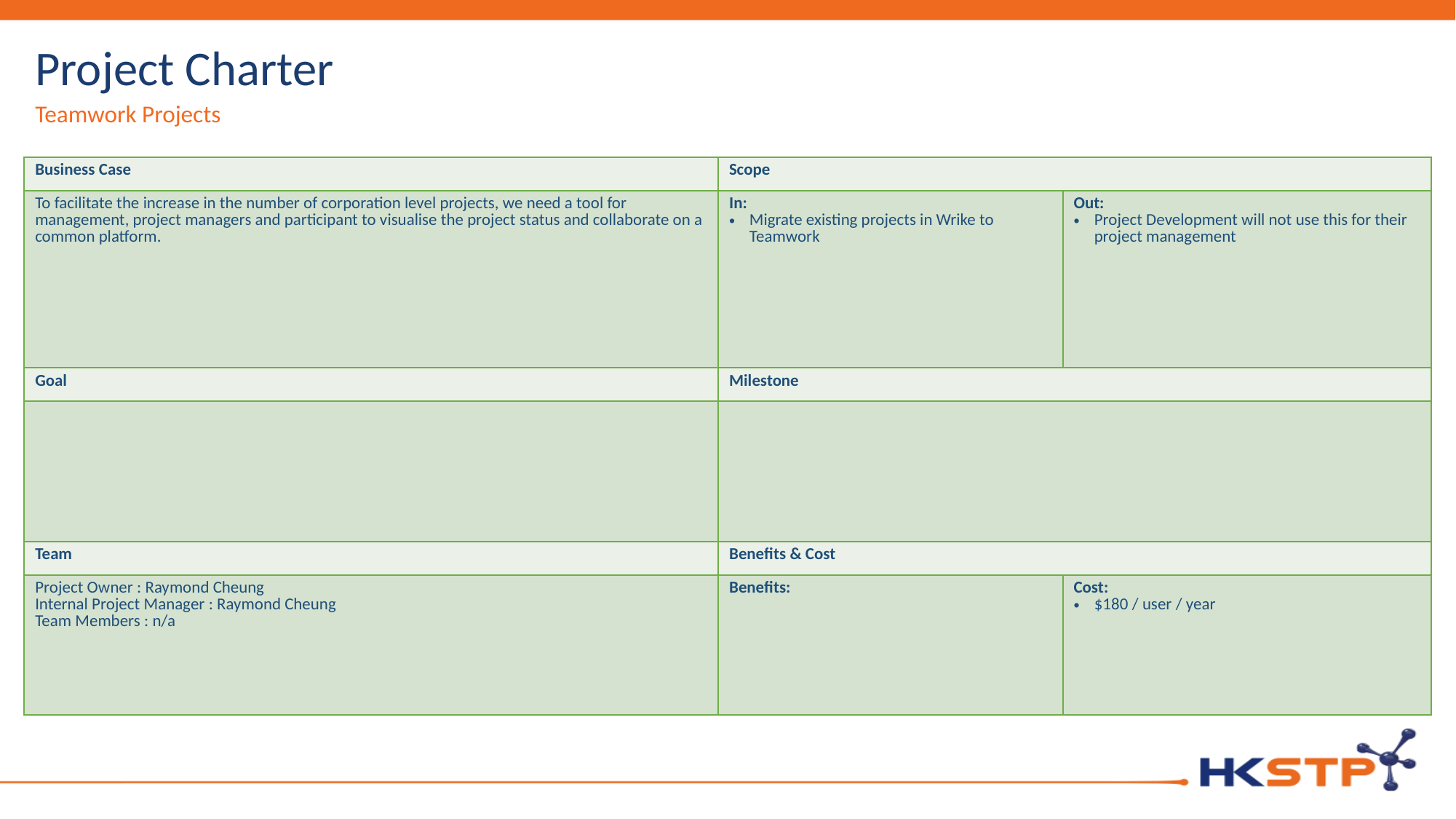

# Project Charter
Teamwork Projects
| Business Case | Scope |  |
| --- | --- | --- |
| To facilitate the increase in the number of corporation level projects, we need a tool for management, project managers and participant to visualise the project status and collaborate on a common platform. | In: Migrate existing projects in Wrike to Teamwork | Out: Project Development will not use this for their project management |
| Goal | Milestone |  |
|  |  |  |
| Team | Benefits & Cost |  |
| Project Owner : Raymond Cheung Internal Project Manager : Raymond Cheung Team Members : n/a | Benefits: | Cost: $180 / user / year |